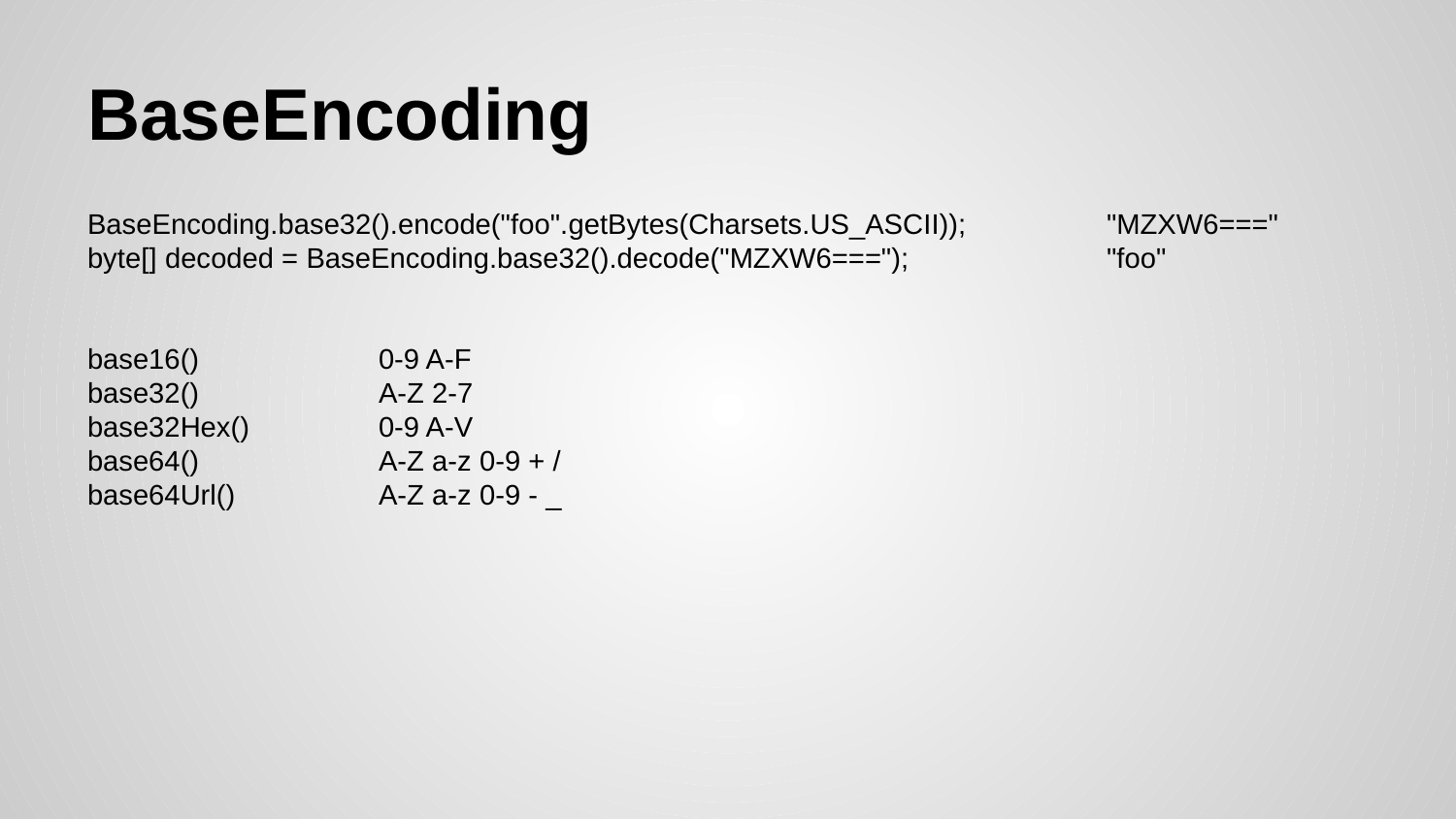

# BaseEncoding
BaseEncoding.base32().encode("foo".getBytes(Charsets.US_ASCII));	"MZXW6==="
byte[] decoded = BaseEncoding.base32().decode("MZXW6===");		"foo"

base16()		0-9 A-F
base32()		A-Z 2-7
base32Hex()	0-9 A-V
base64()		A-Z a-z 0-9 + /
base64Url()	A-Z a-z 0-9 - _